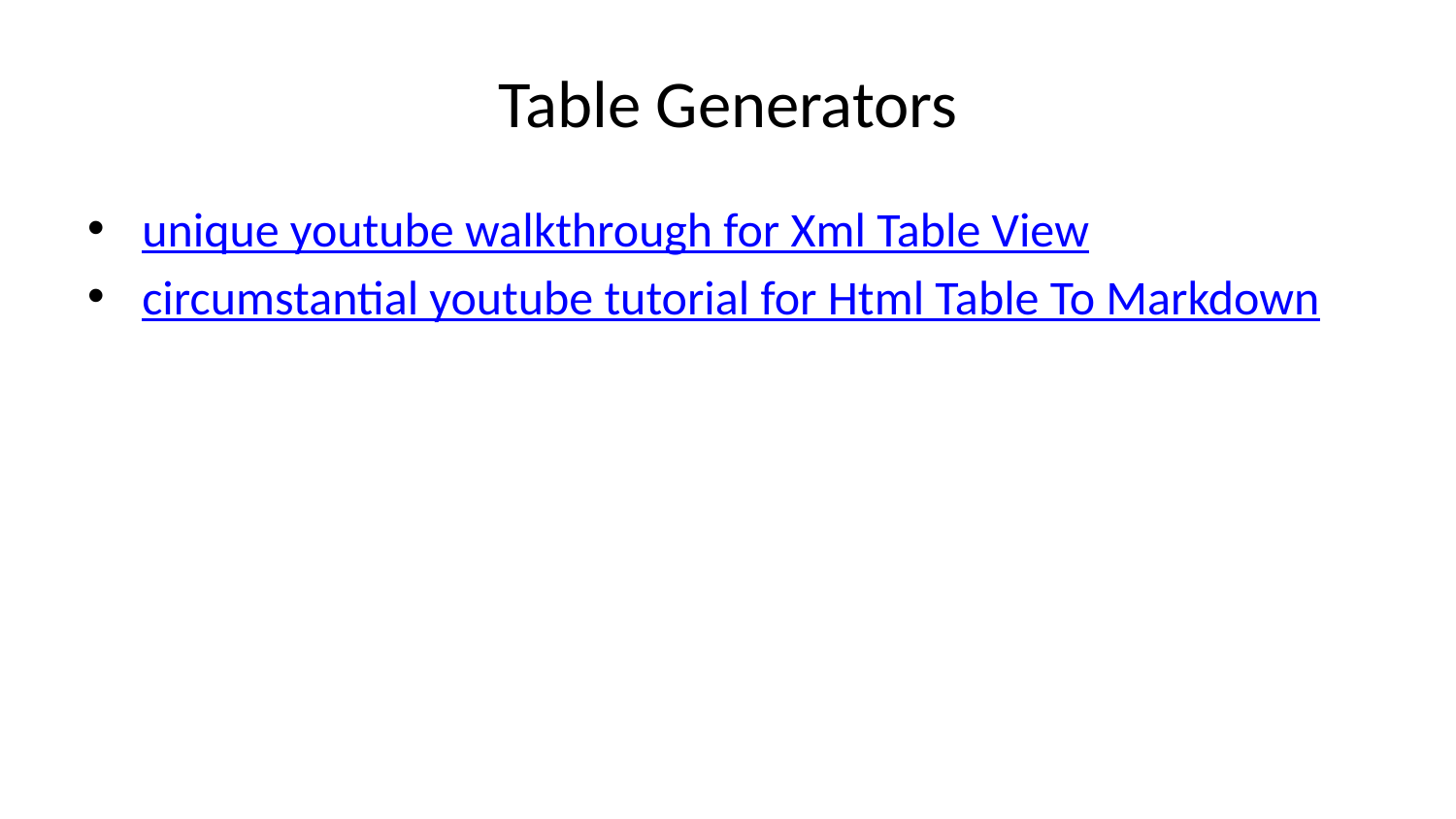

# Table Generators
unique youtube walkthrough for Xml Table View
circumstantial youtube tutorial for Html Table To Markdown